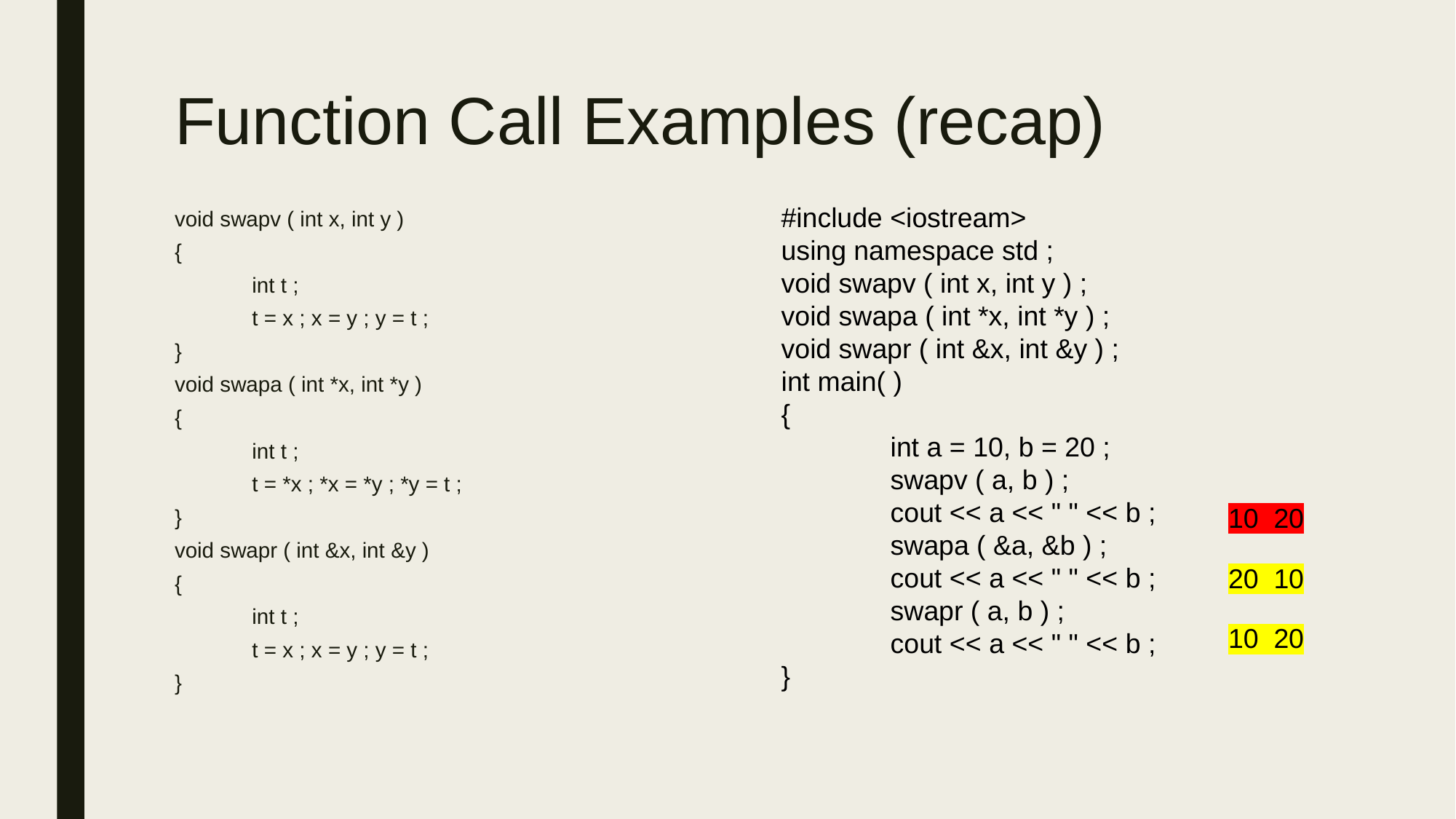

# Function Call Examples (recap)
void swapv ( int x, int y )
{
	int t ;
	t = x ; x = y ; y = t ;
}
void swapa ( int *x, int *y )
{
	int t ;
	t = *x ; *x = *y ; *y = t ;
}
void swapr ( int &x, int &y )
{
	int t ;
	t = x ; x = y ; y = t ;
}
#include <iostream>
using namespace std ;
void swapv ( int x, int y ) ;
void swapa ( int *x, int *y ) ;
void swapr ( int &x, int &y ) ;
int main( )
{
	int a = 10, b = 20 ;
	swapv ( a, b ) ;
	cout << a << " " << b ;
	swapa ( &a, &b ) ;
	cout << a << " " << b ;
	swapr ( a, b ) ;
	cout << a << " " << b ;
}
10  20
20  10
10  20